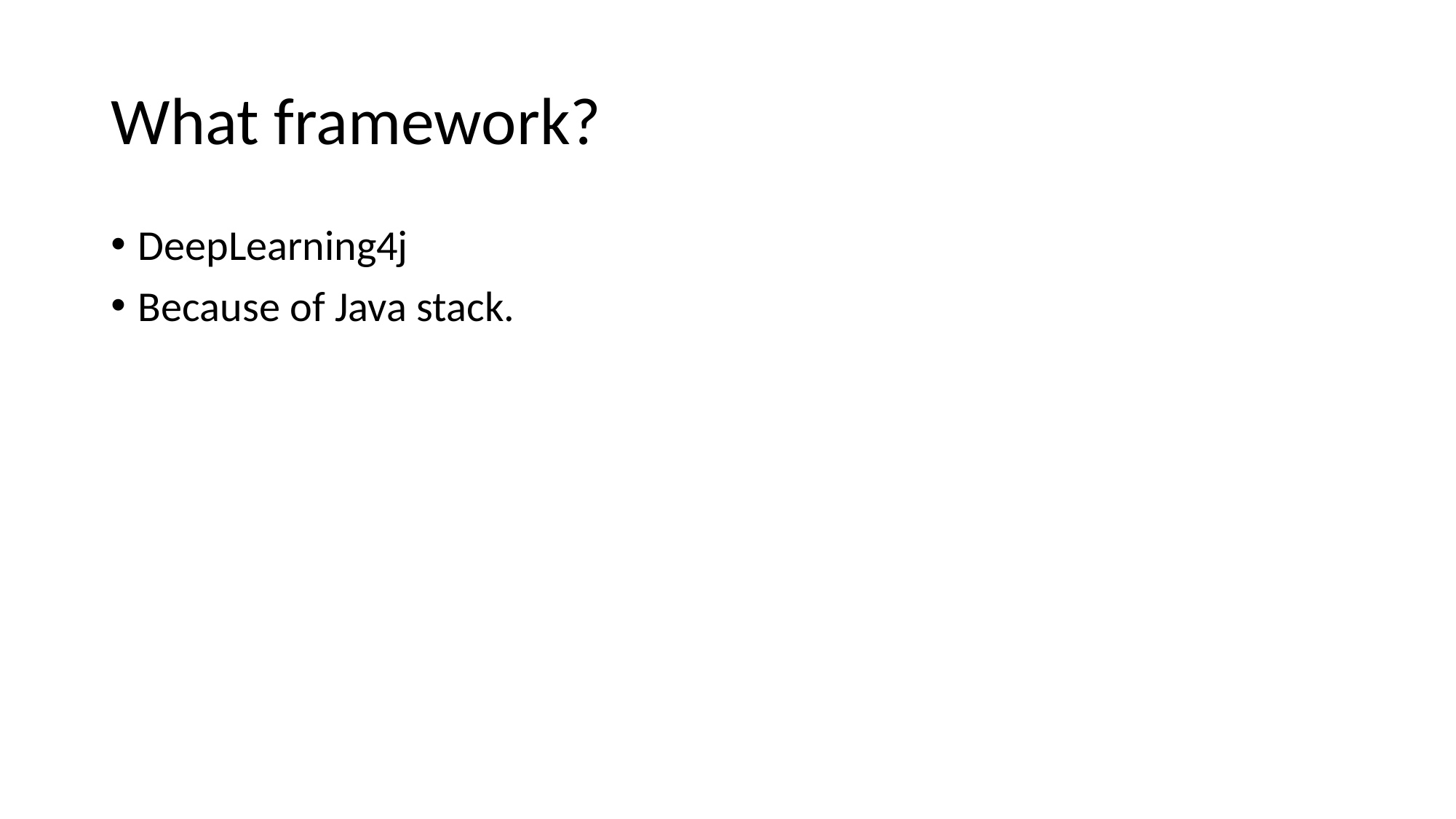

# What framework?
DeepLearning4j
Because of Java stack.